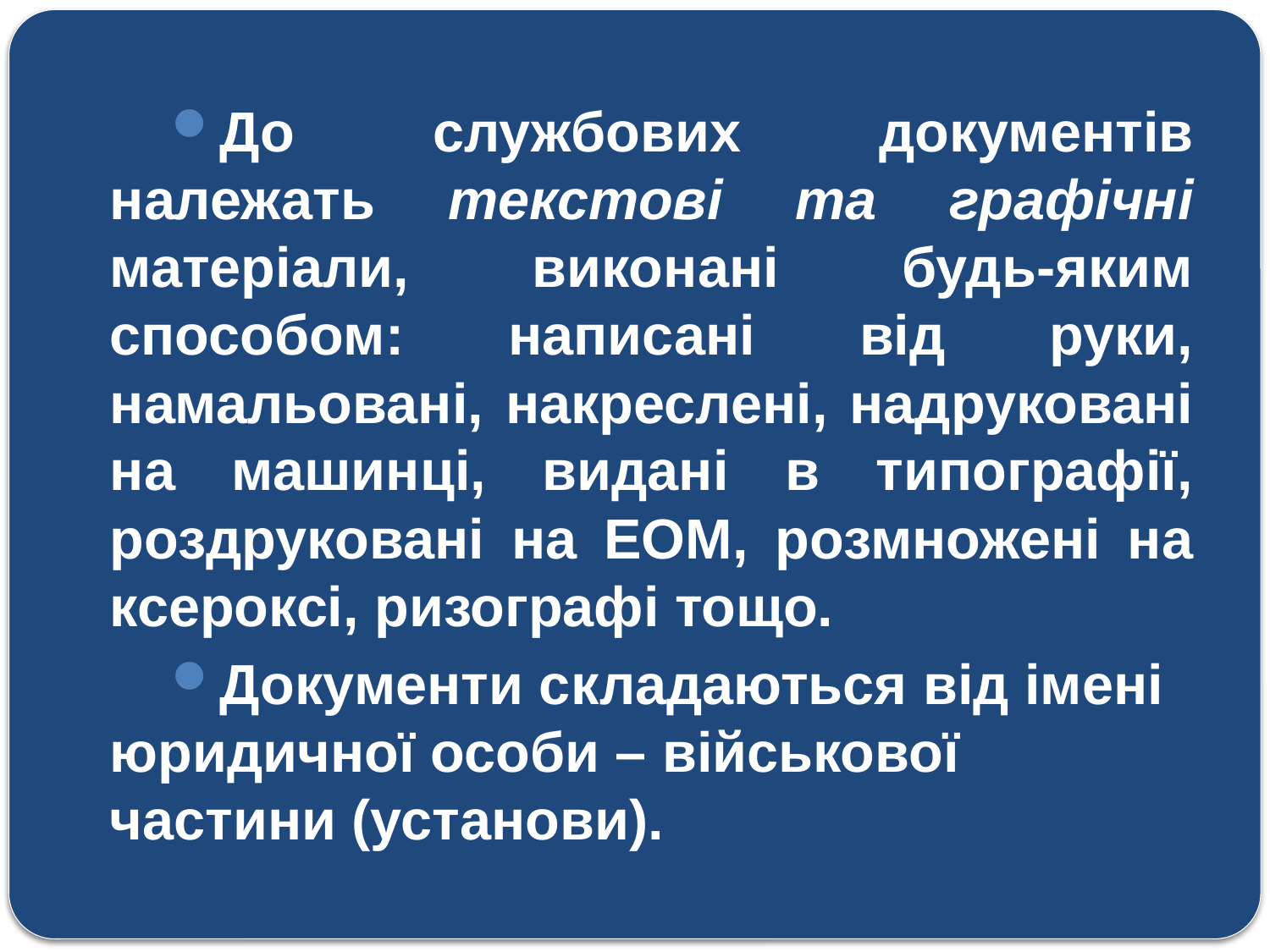

#
До службових документів належать текстові та графічні матеріали, виконані будь-яким способом: написані від руки, намальовані, накреслені, надруковані на машинці, видані в типографії, роздруковані на ЕОМ, розмножені на ксероксі, ризографі тощо.
Документи складаються від імені юридичної особи – військової частини (установи).